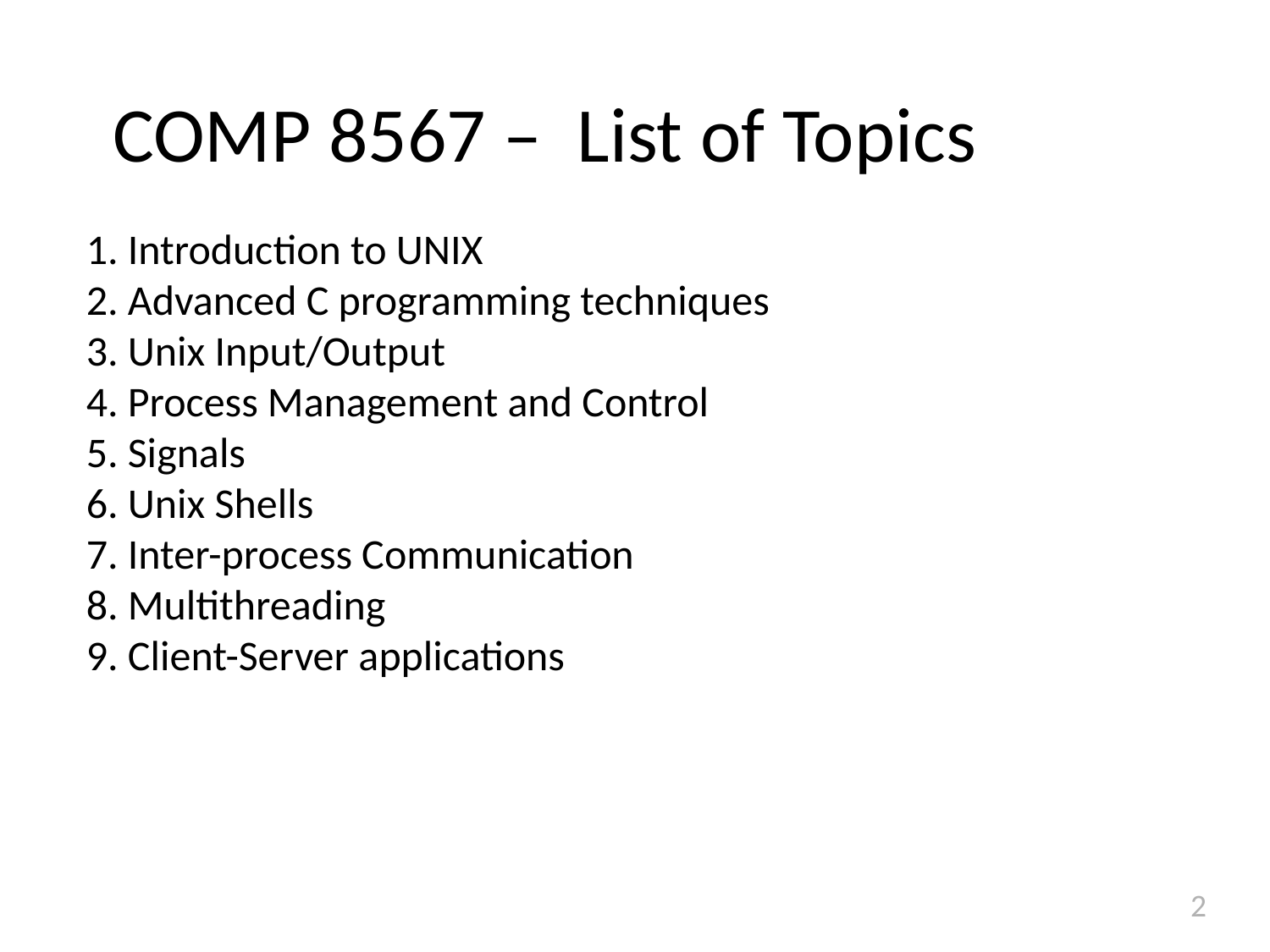

# COMP 8567 –  List of Topics
1. Introduction to UNIX
2. Advanced C programming techniques
3. Unix Input/Output
4. Process Management and Control
5. Signals
6. Unix Shells
7. Inter-process Communication
8. Multithreading
9. Client-Server applications
2